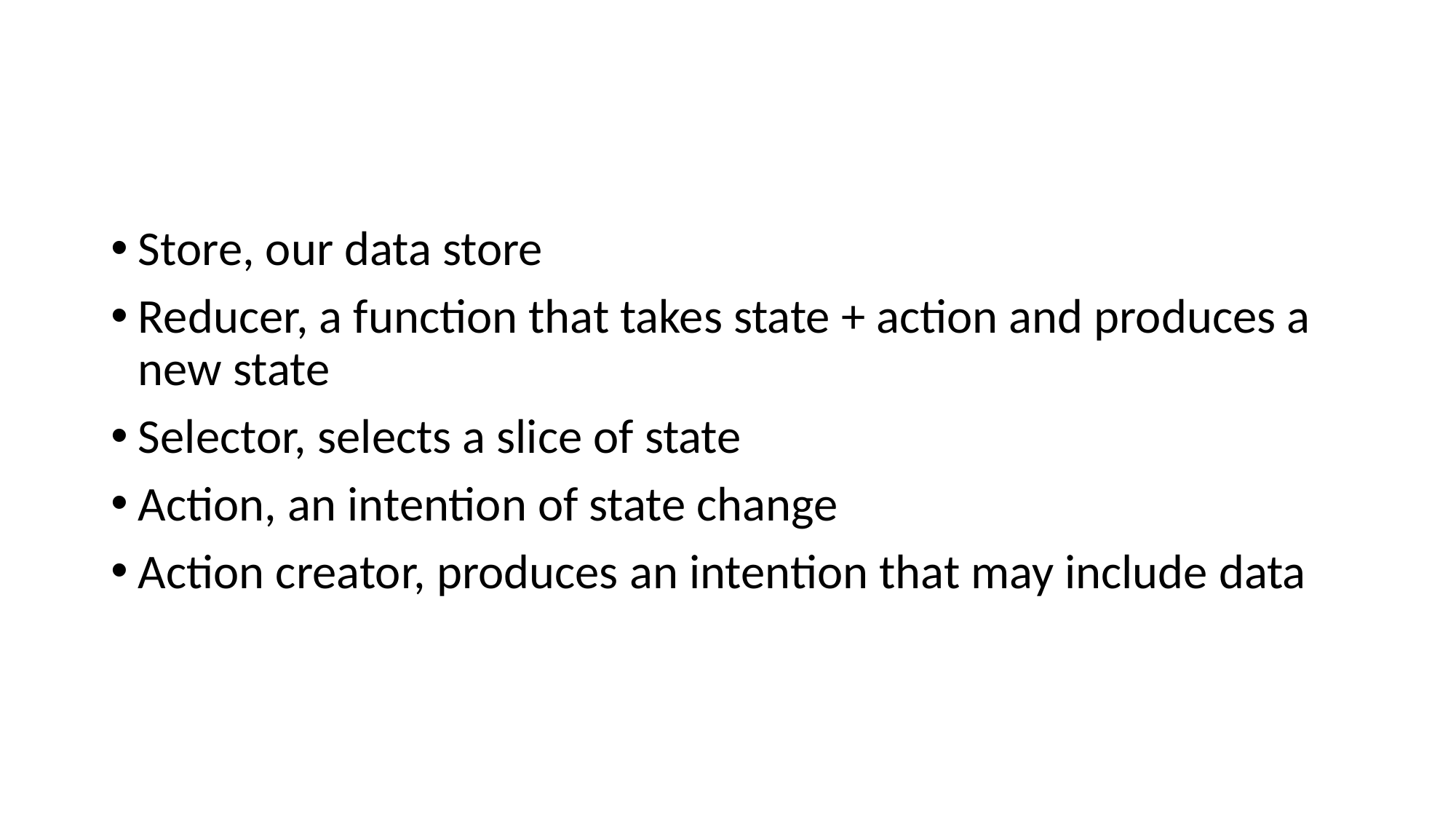

#
Store, our data store
Reducer, a function that takes state + action and produces a new state
Selector, selects a slice of state
Action, an intention of state change
Action creator, produces an intention that may include data